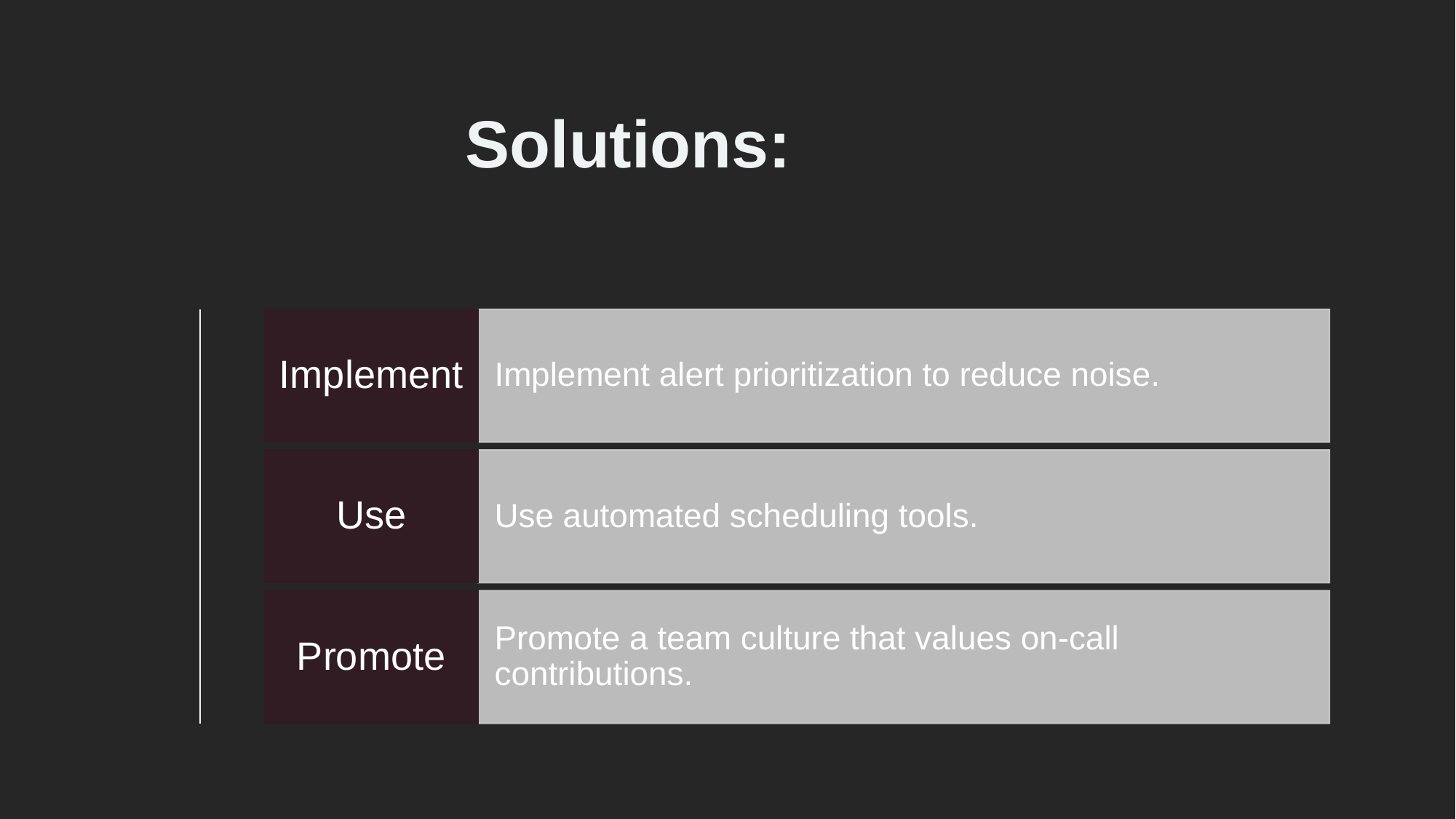

# Solutions:
Implement alert prioritization to reduce noise.
Implement
Use automated scheduling tools.
Use
Promote a team culture that values on-call contributions.
Promote